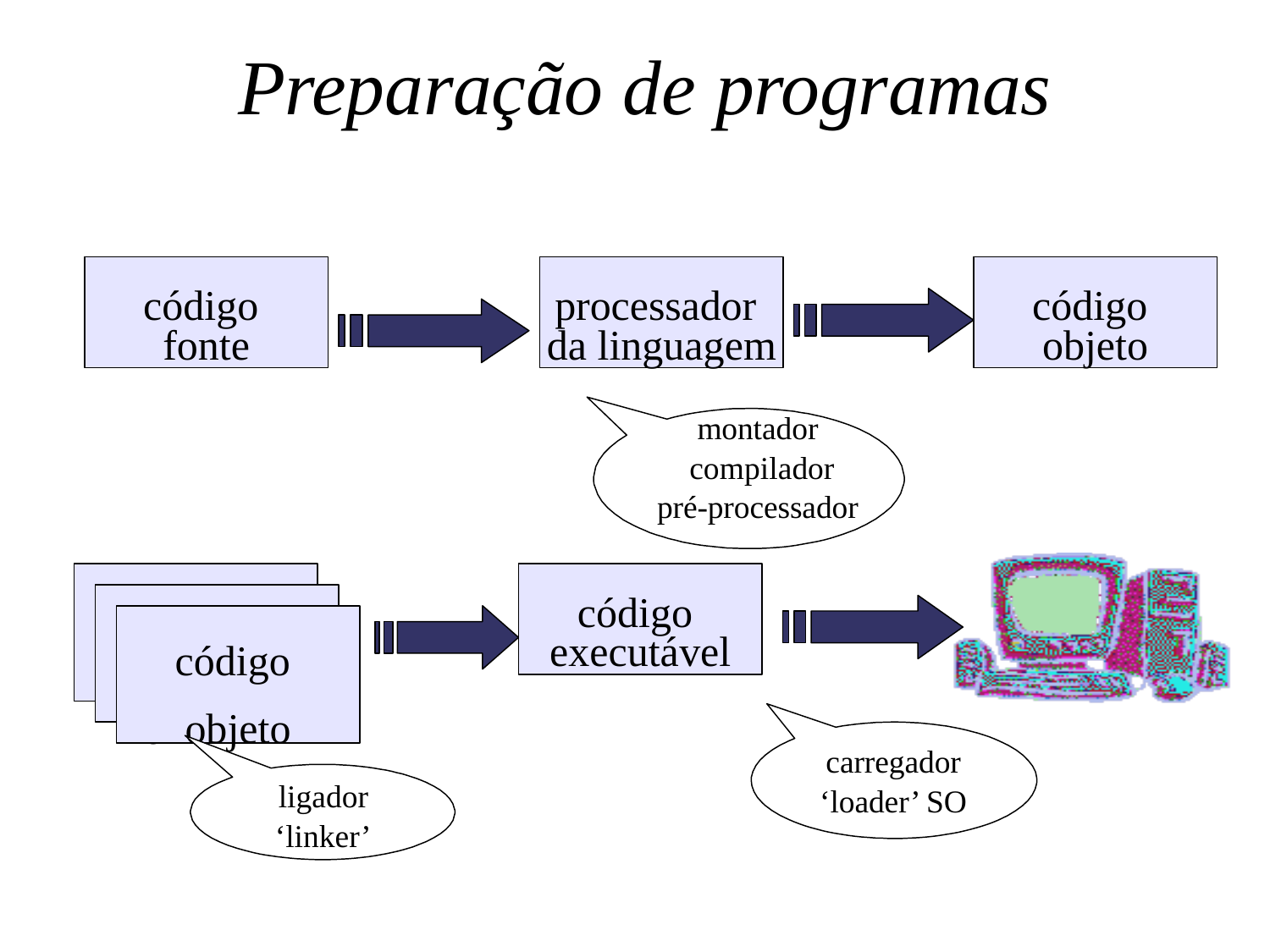

# Preparação de programas
código  fonte
processador  da linguagem
código  objeto

montador
 compilador
pré-processador

código  executável

código  objeto

código
código  objeto

carregador
‘loader’ SO
ligador
‘linker’